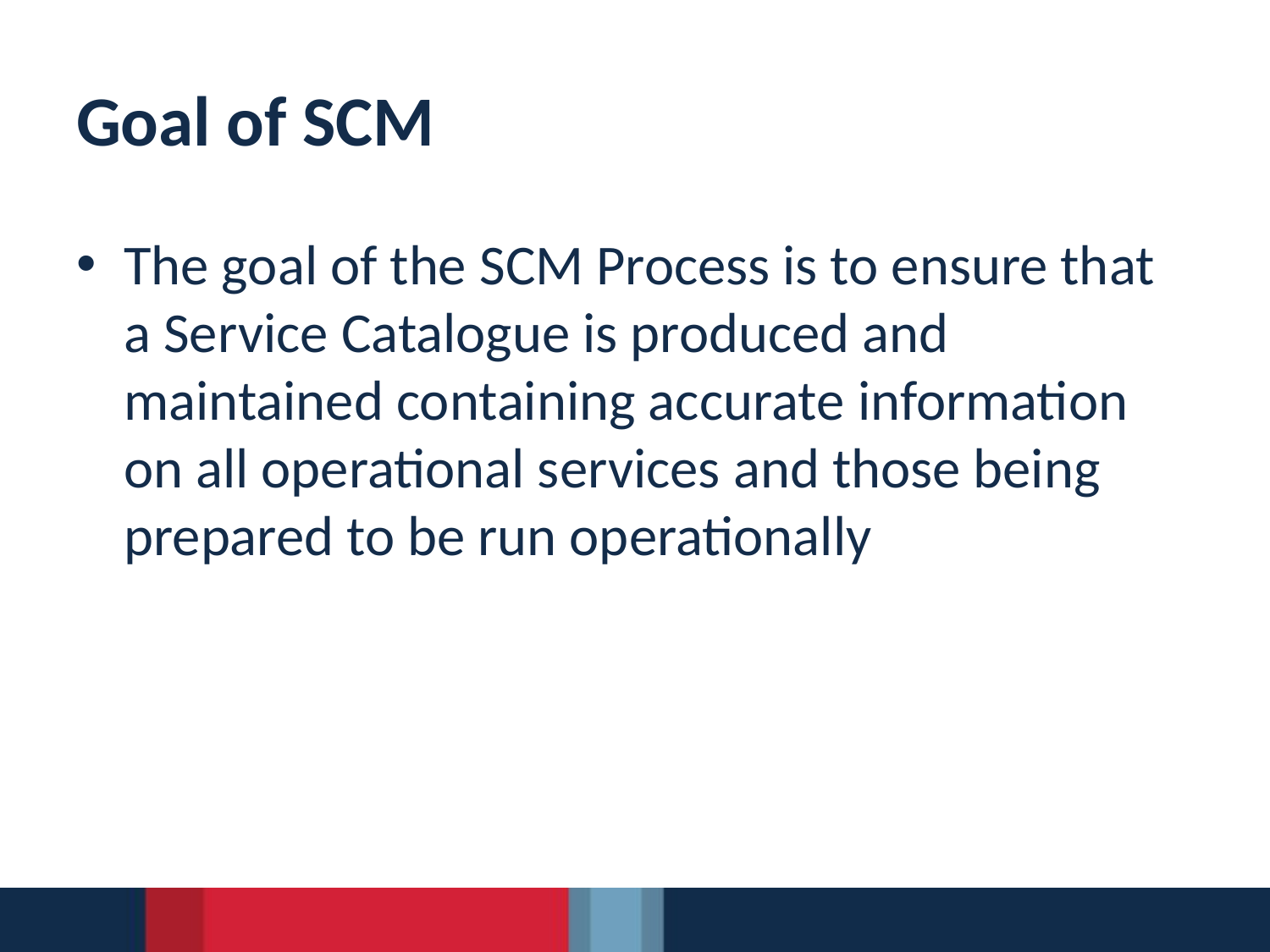

# Goal of SCM
The goal of the SCM Process is to ensure that a Service Catalogue is produced and maintained containing accurate information on all operational services and those being  prepared to be run operationally